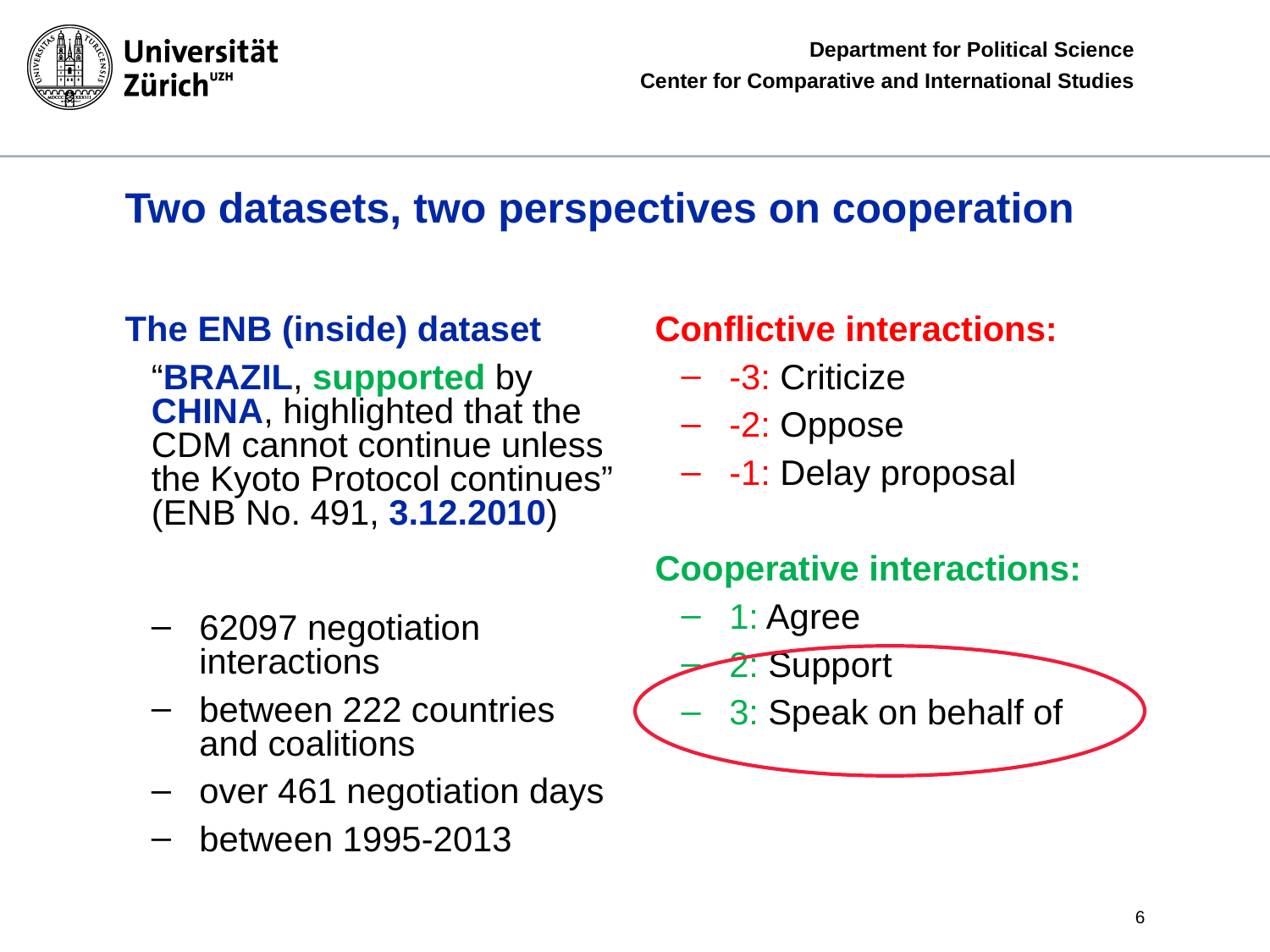

# Two datasets, two perspectives on cooperation
The ENB (inside) dataset
“BRAZIL, supported by CHINA, highlighted that the CDM cannot continue unless the Kyoto Protocol continues” (ENB No. 491, 3.12.2010)

62097 negotiation interactions
between 222 countries and coalitions
over 461 negotiation days
between 1995-2013

Conflictive interactions:
-3: Criticize
-2: Oppose
-1: Delay proposal

Cooperative interactions:
1: Agree
2: Support
3: Speak on behalf of

6